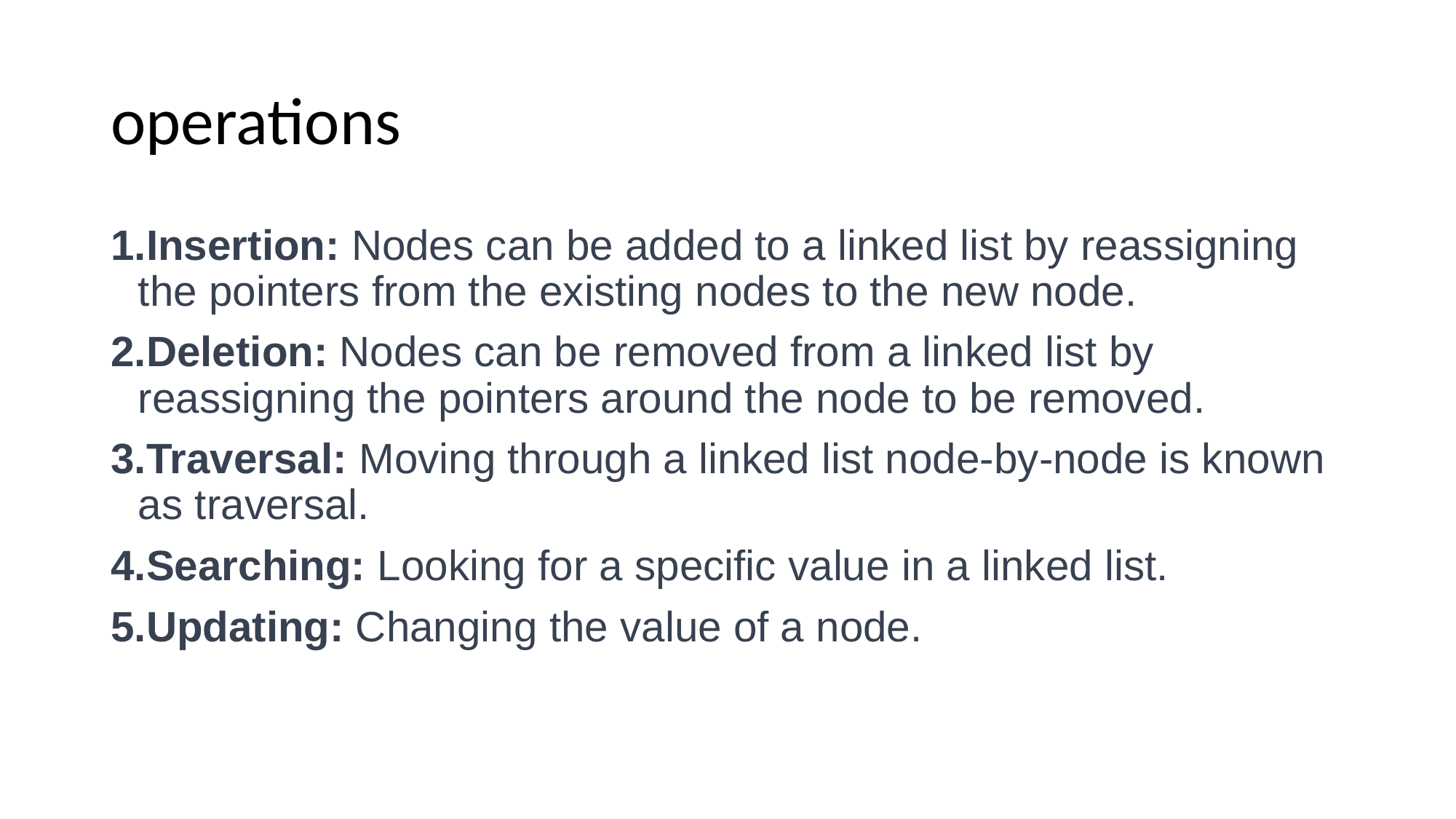

# operations
Insertion: Nodes can be added to a linked list by reassigning the pointers from the existing nodes to the new node.
Deletion: Nodes can be removed from a linked list by reassigning the pointers around the node to be removed.
Traversal: Moving through a linked list node-by-node is known as traversal.
Searching: Looking for a specific value in a linked list.
Updating: Changing the value of a node.